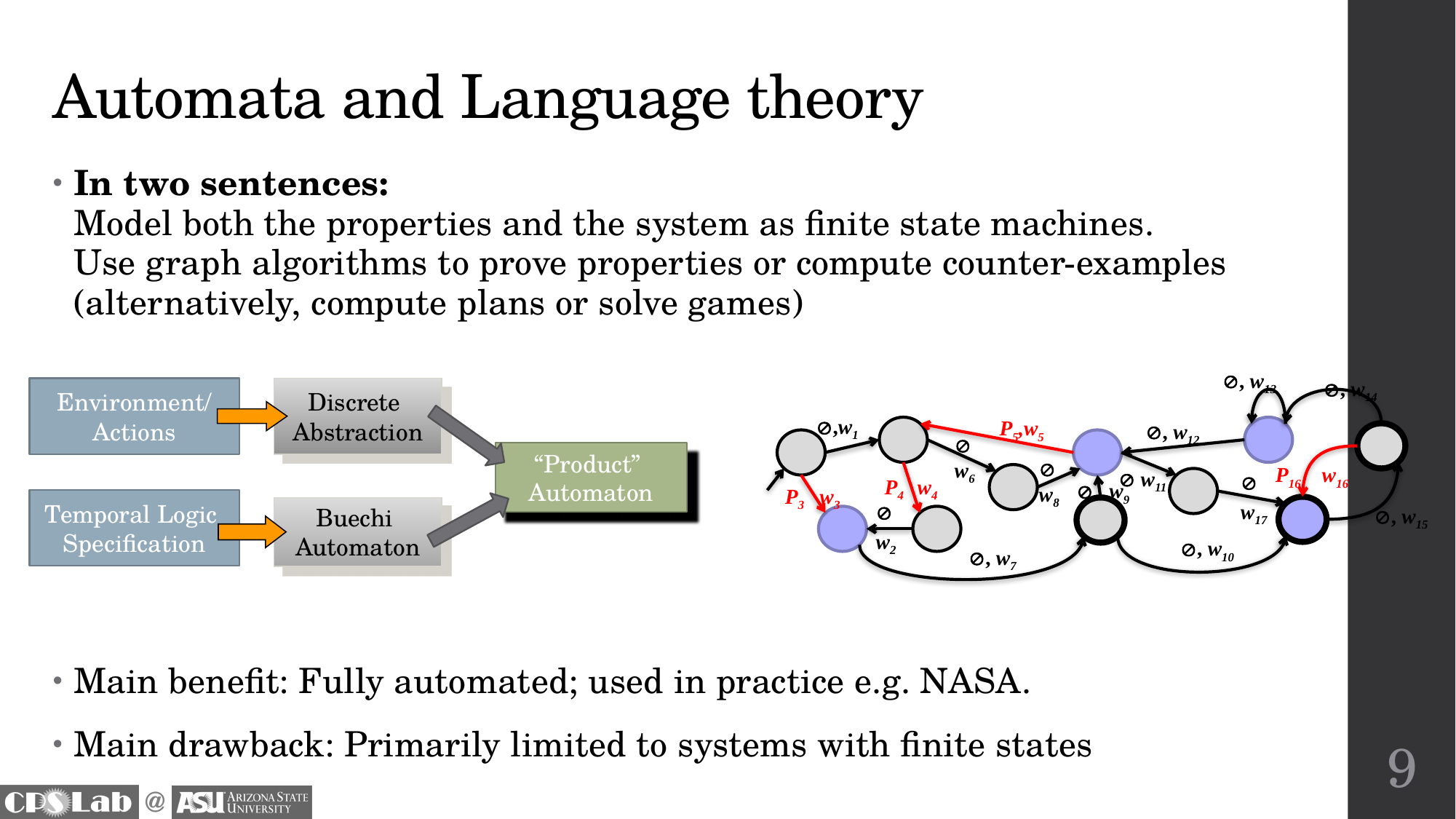

# Automata and Language theory
In two sentences:
Model both the properties and the system as finite state machines.
Use graph algorithms to prove properties or compute counter-examples (alternatively, compute plans or solve games)

Main benefit: Fully automated; used in practice e.g. NASA.
Main drawback: Primarily limited to systems with finite states
∅, w13
∅, w14
∅,w1
P5,w5
∅, w12

∅ w6

∅ w8
P16    w16
∅ w11

∅
w17
P4   w4

∅   w9
P3     w3
∅
w2

∅, w15

∅, w10
∅, w7

Discrete
Abstraction
Environment/
Actions

“Product”
Automaton
Temporal Logic
Specification

Buechi
Automaton

9